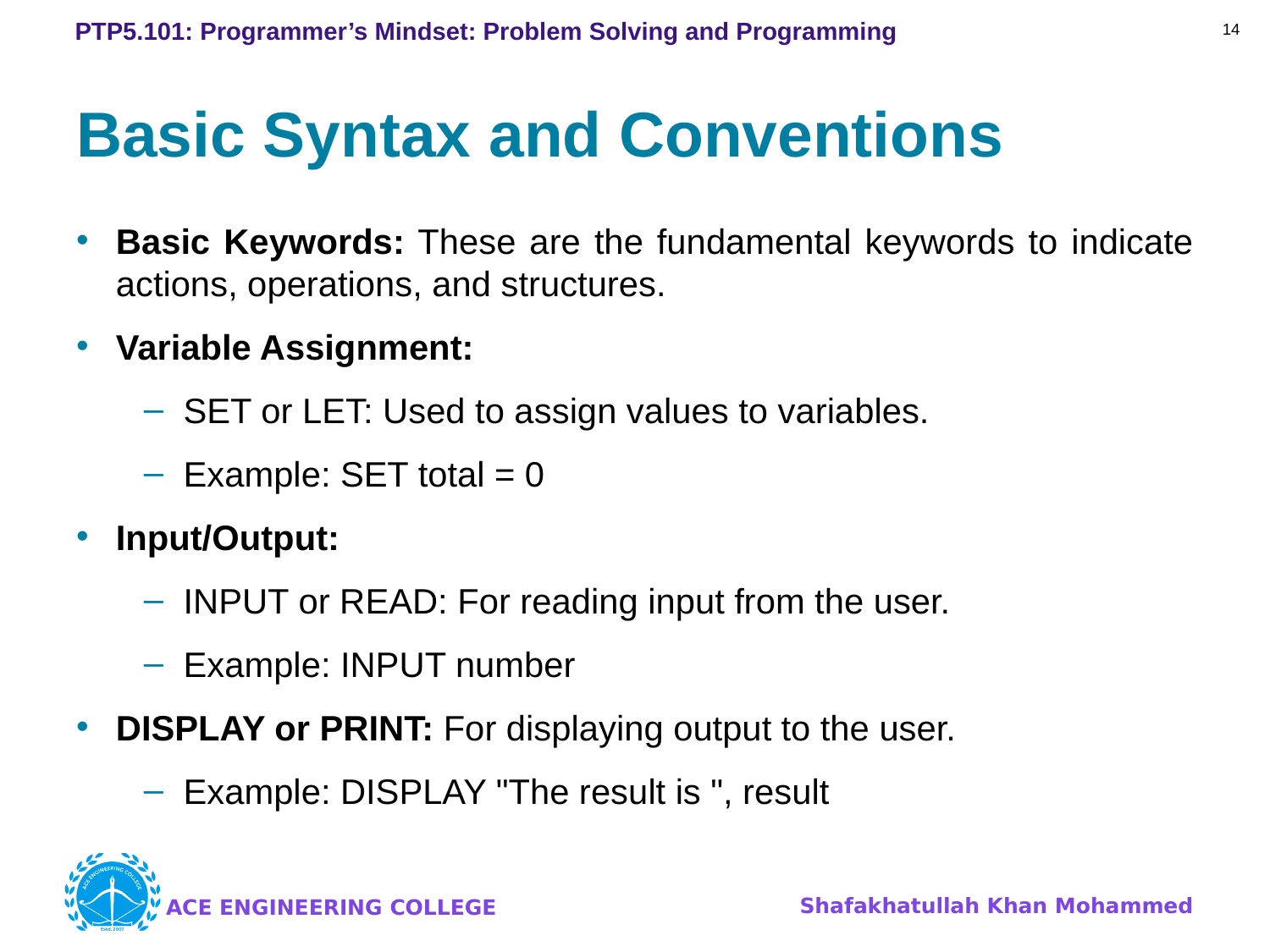

14
# Basic Syntax and Conventions
Basic Keywords: These are the fundamental keywords to indicate actions, operations, and structures.
Variable Assignment:
SET or LET: Used to assign values to variables.
Example: SET total = 0
Input/Output:
INPUT or READ: For reading input from the user.
Example: INPUT number
DISPLAY or PRINT: For displaying output to the user.
Example: DISPLAY "The result is ", result